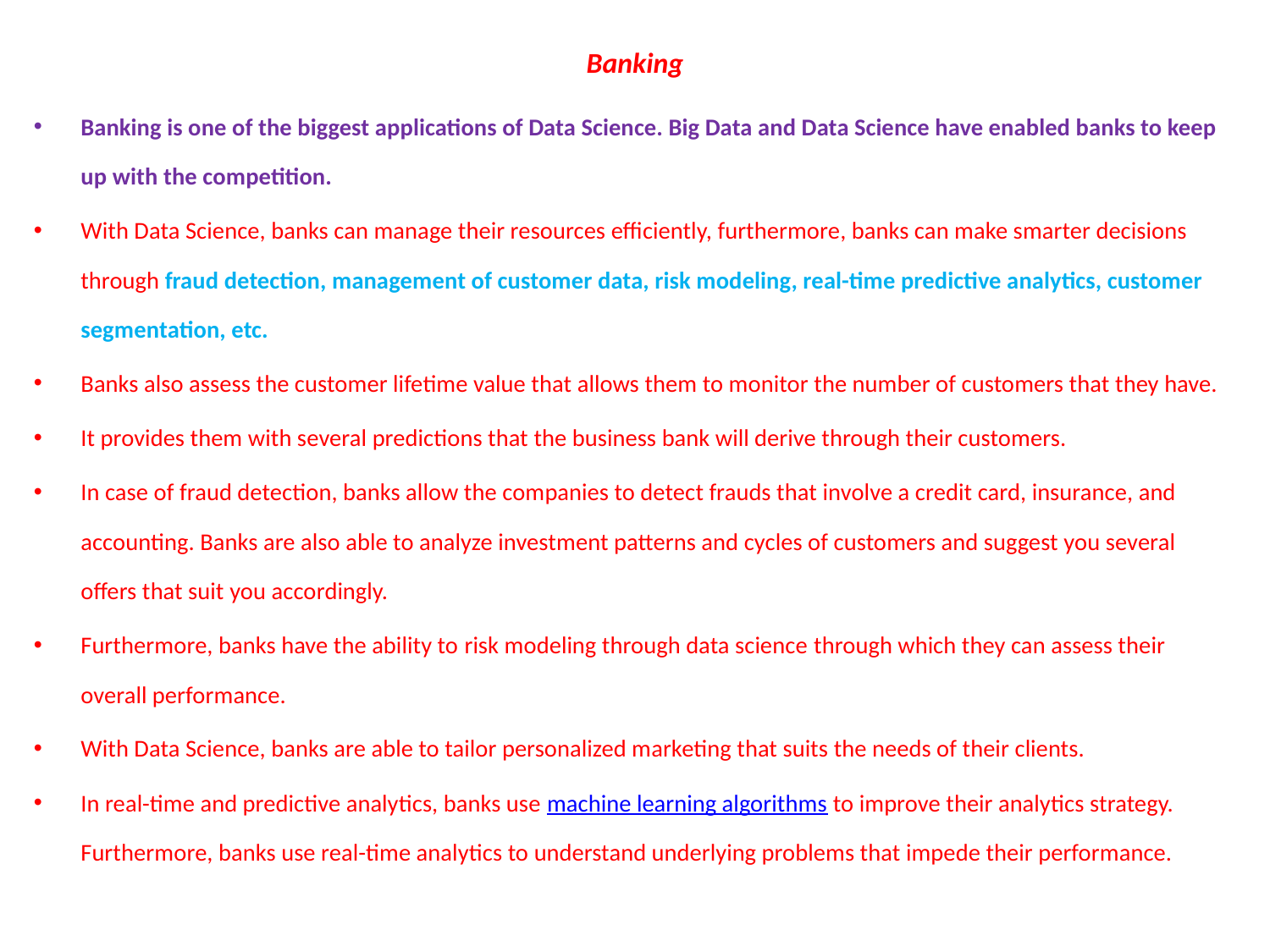

# Banking
Banking is one of the biggest applications of Data Science. Big Data and Data Science have enabled banks to keep up with the competition.
With Data Science, banks can manage their resources efficiently, furthermore, banks can make smarter decisions through fraud detection, management of customer data, risk modeling, real-time predictive analytics, customer segmentation, etc.
Banks also assess the customer lifetime value that allows them to monitor the number of customers that they have.
It provides them with several predictions that the business bank will derive through their customers.
In case of fraud detection, banks allow the companies to detect frauds that involve a credit card, insurance, and accounting. Banks are also able to analyze investment patterns and cycles of customers and suggest you several offers that suit you accordingly.
Furthermore, banks have the ability to risk modeling through data science through which they can assess their overall performance.
With Data Science, banks are able to tailor personalized marketing that suits the needs of their clients.
In real-time and predictive analytics, banks use machine learning algorithms to improve their analytics strategy. Furthermore, banks use real-time analytics to understand underlying problems that impede their performance.